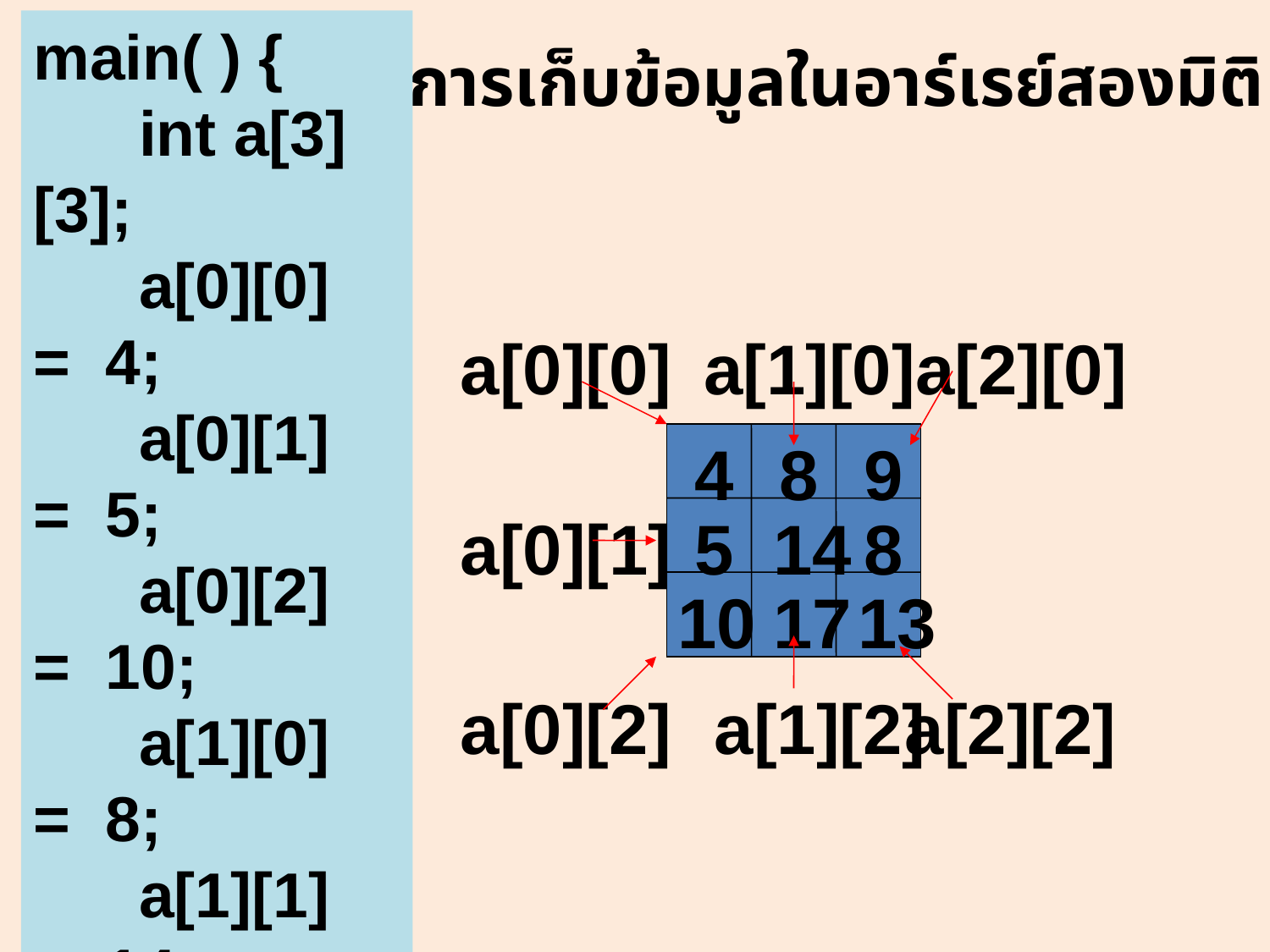

# การเก็บข้อมูลในอาร์เรย์สองมิติ
main( ) {
      int a[3][3];
      a[0][0]  =  4;
      a[0][1]  =  5;
      a[0][2]  =  10;
      a[1][0]  =  8;
      a[1][1]  =  14;
      a[1][2]  =  17;
      a[2][0]  =  9;
      a[2][1]  =  8;
      a[2][2]  =  13;
}
a[0][0]
a[1][0]
a[2][0]

4
8
9
a[0][1]

5
14
8

10
17
13

a[0][2]
a[1][2]
a[2][2]